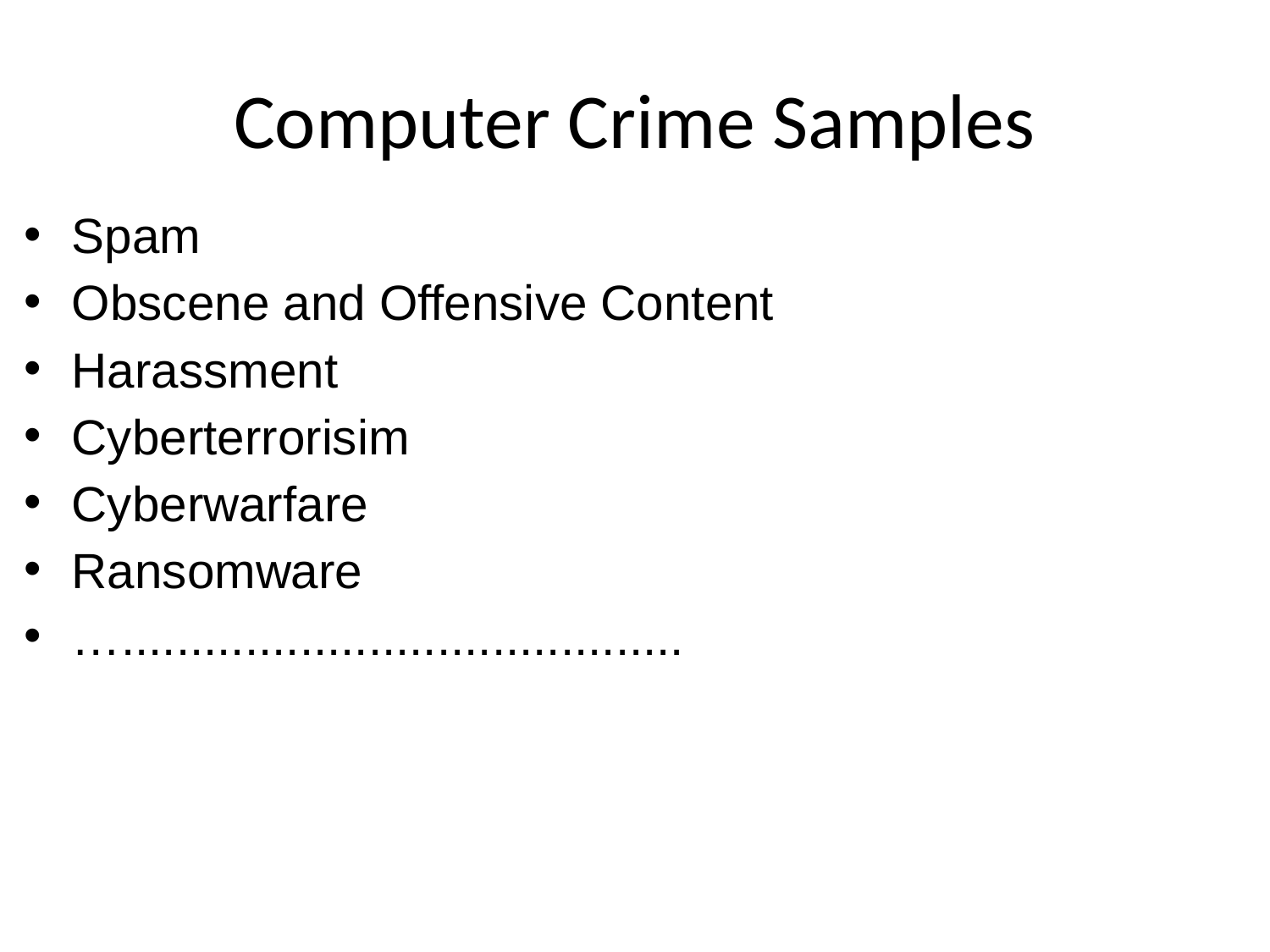

# Computer Crime Samples
Spam
Obscene and Offensive Content
Harassment
Cyberterrorisim
Cyberwarfare
Ransomware
….........................................